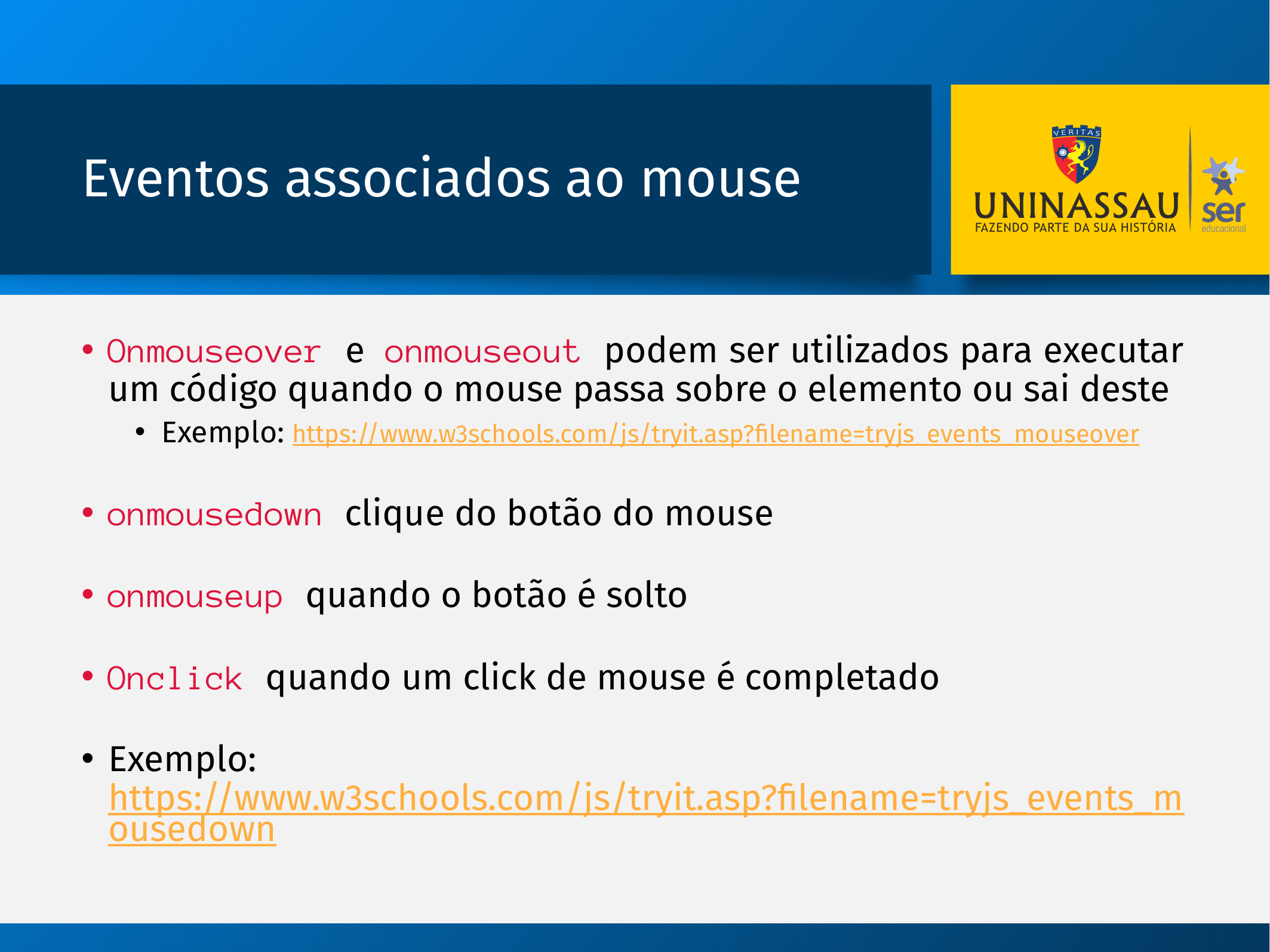

# Eventos associados ao mouse
Onmouseover e onmouseout podem ser utilizados para executar um código quando o mouse passa sobre o elemento ou sai deste
Exemplo: https://www.w3schools.com/js/tryit.asp?filename=tryjs_events_mouseover

onmousedown clique do botão do mouse

onmouseup quando o botão é solto

Onclick quando um click de mouse é completado

Exemplo: https://www.w3schools.com/js/tryit.asp?filename=tryjs_events_mousedown